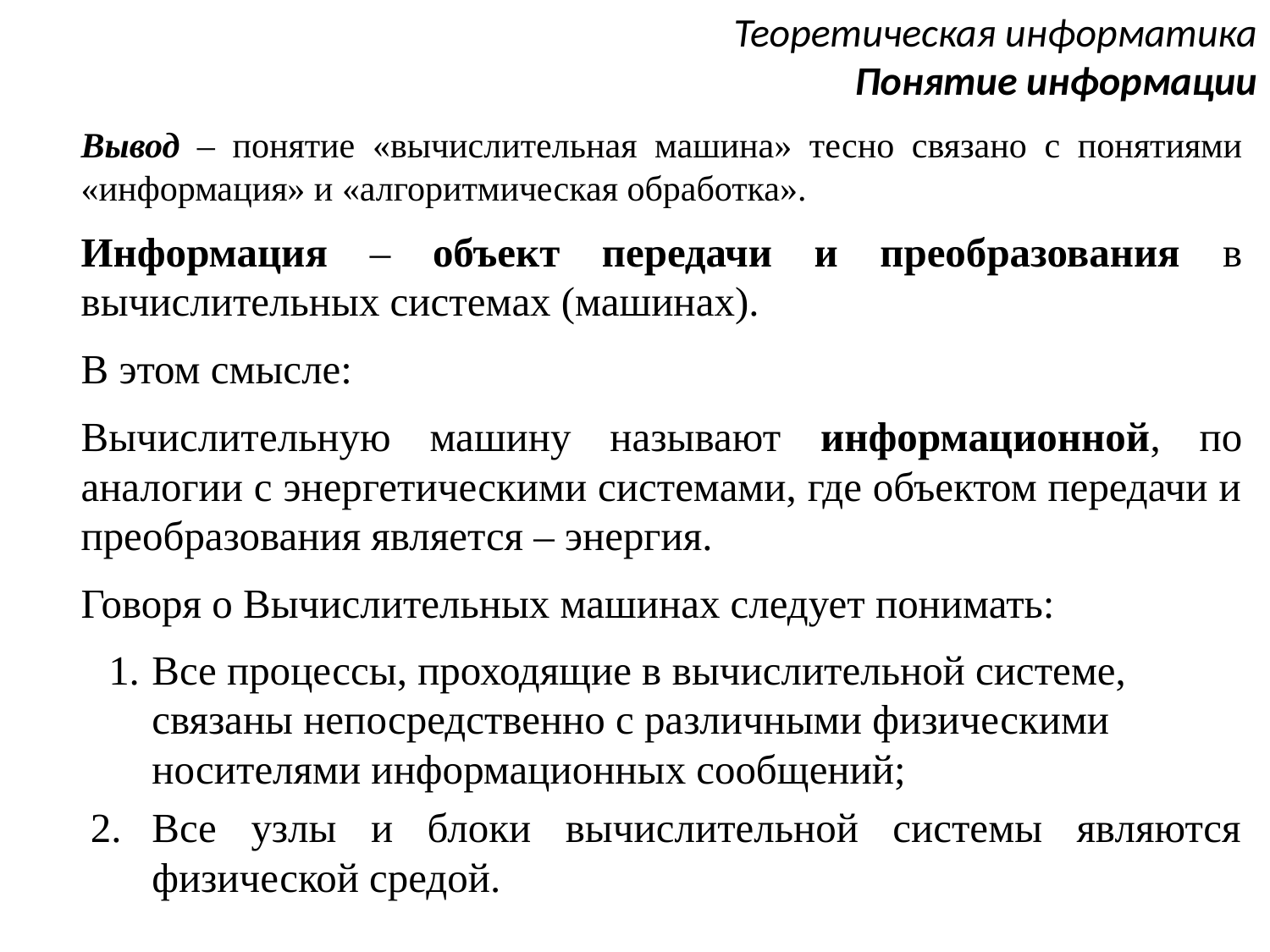

# Теоретическая информатика Понятие информации
Вывод – понятие «вычислительная машина» тесно связано с понятиями «информация» и «алгоритмическая обработка».
Информация – объект передачи и преобразования в вычислительных системах (машинах).
В этом смысле:
Вычислительную машину называют информационной, по аналогии с энергетическими системами, где объектом передачи и преобразования является – энергия.
Говоря о Вычислительных машинах следует понимать:
Все процессы, проходящие в вычислительной системе, связаны непосредственно с различными физическими носителями информационных сообщений;
Все узлы и блоки вычислительной системы являются физической средой.